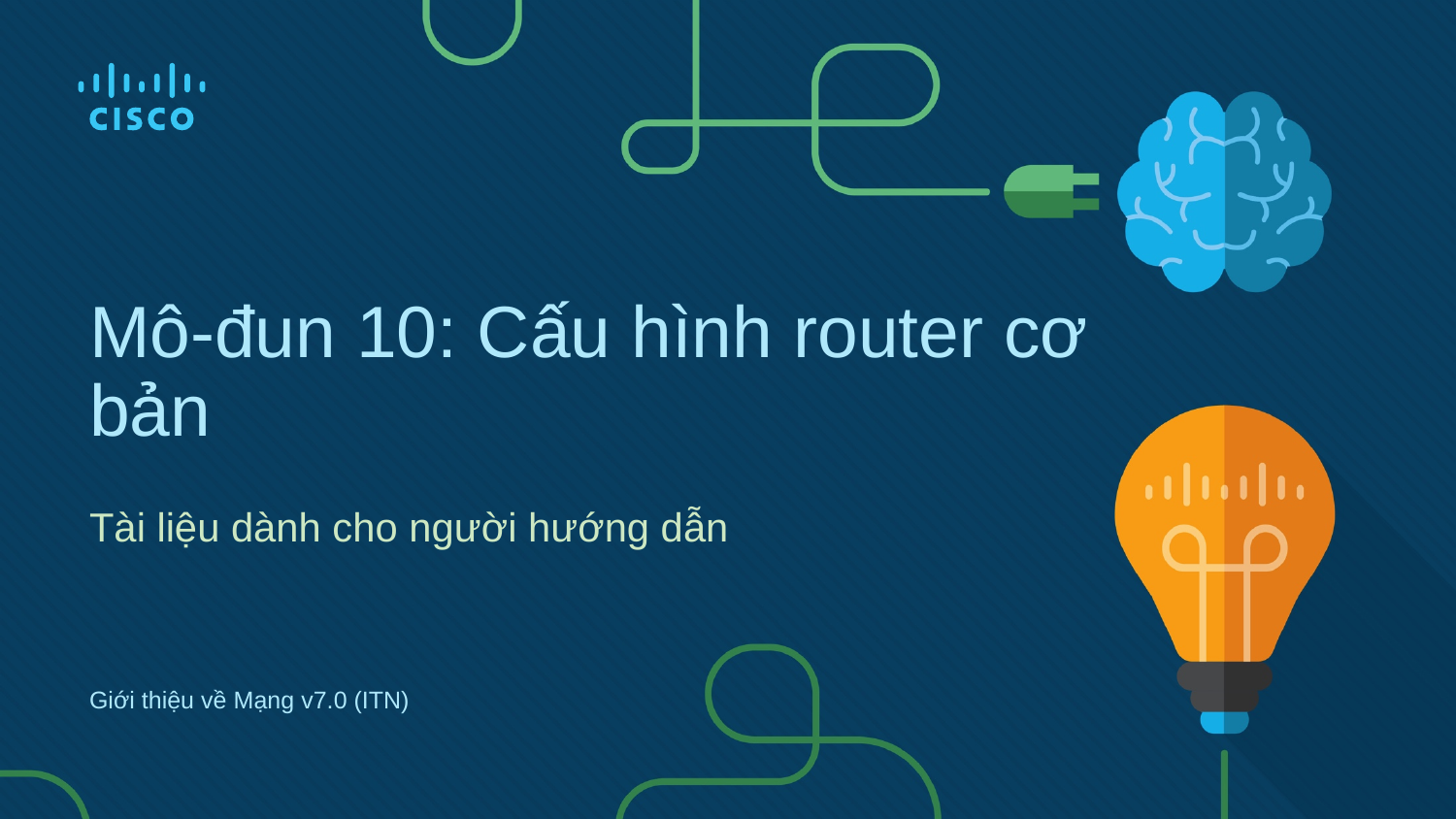

# Mô-đun 10: Cấu hình router cơ bản
Tài liệu dành cho người hướng dẫn
Giới thiệu về Mạng v7.0 (ITN)